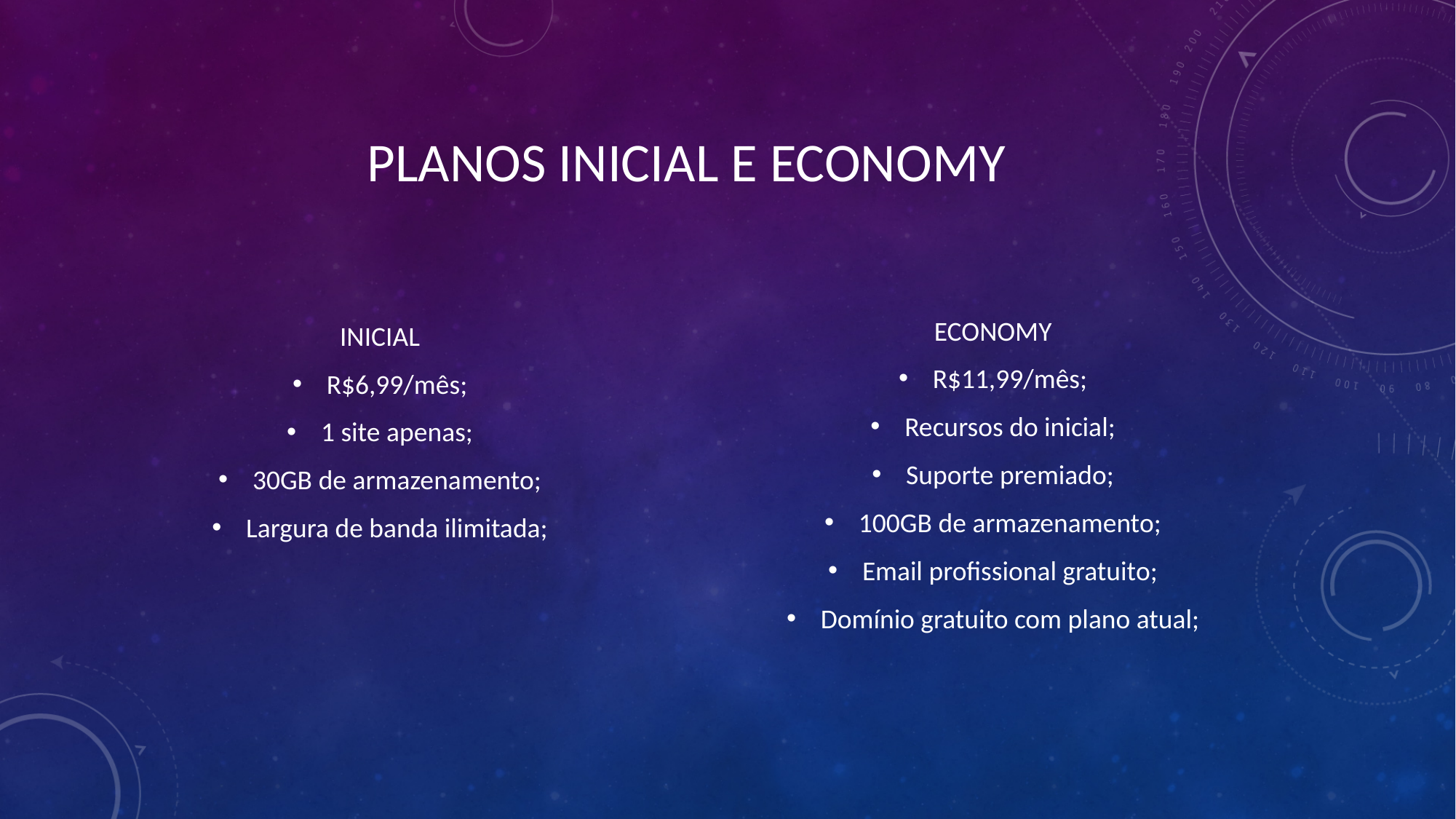

# Planos inicial e economy
INICIAL
R$6,99/mês;
1 site apenas;
30GB de armazenamento;
Largura de banda ilimitada;
ECONOMY
R$11,99/mês;
Recursos do inicial;
Suporte premiado;
100GB de armazenamento;
Email profissional gratuito;
Domínio gratuito com plano atual;